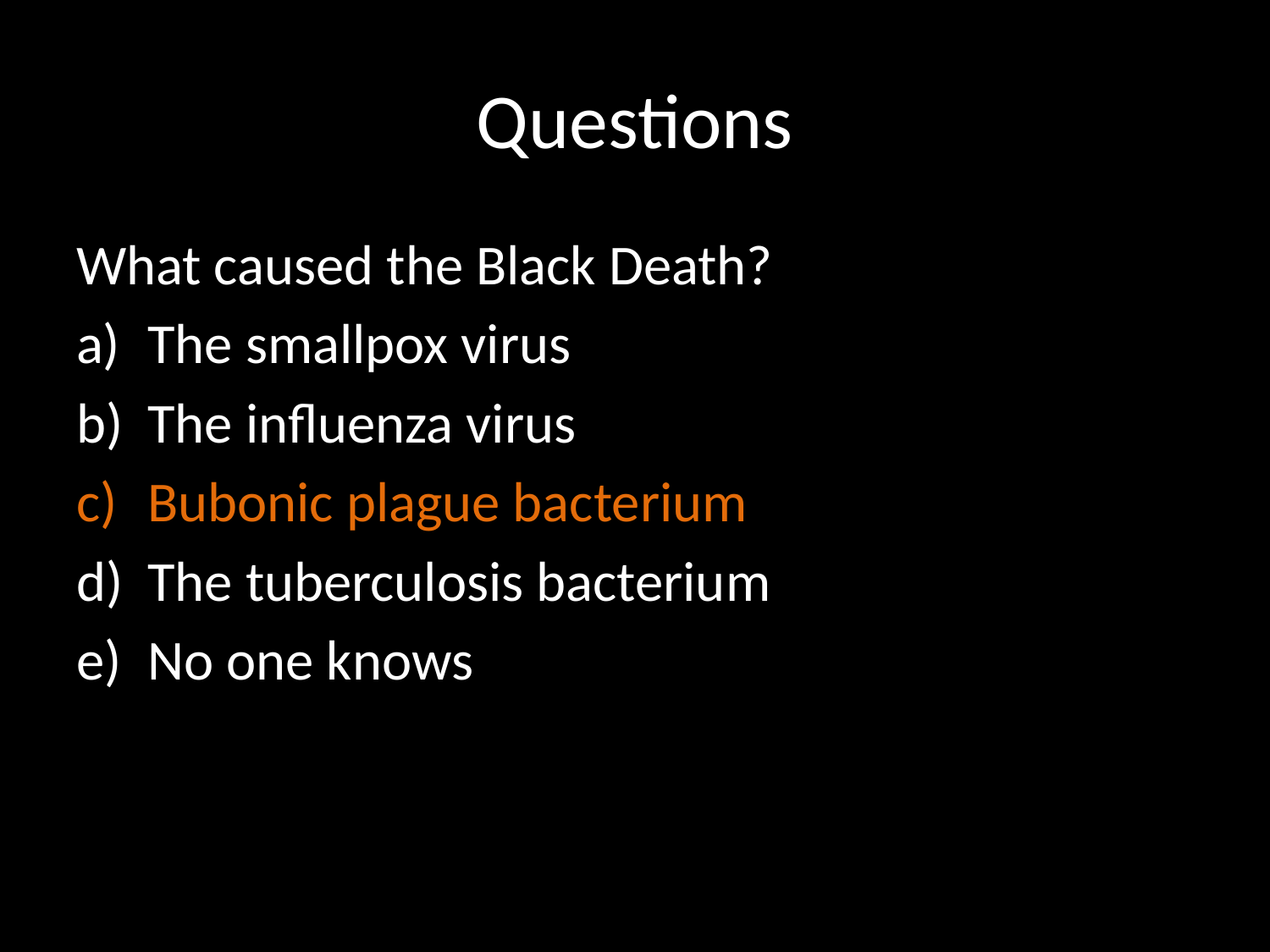

# Questions
What caused the Black Death?
The smallpox virus
The influenza virus
Bubonic plague bacterium
The tuberculosis bacterium
No one knows